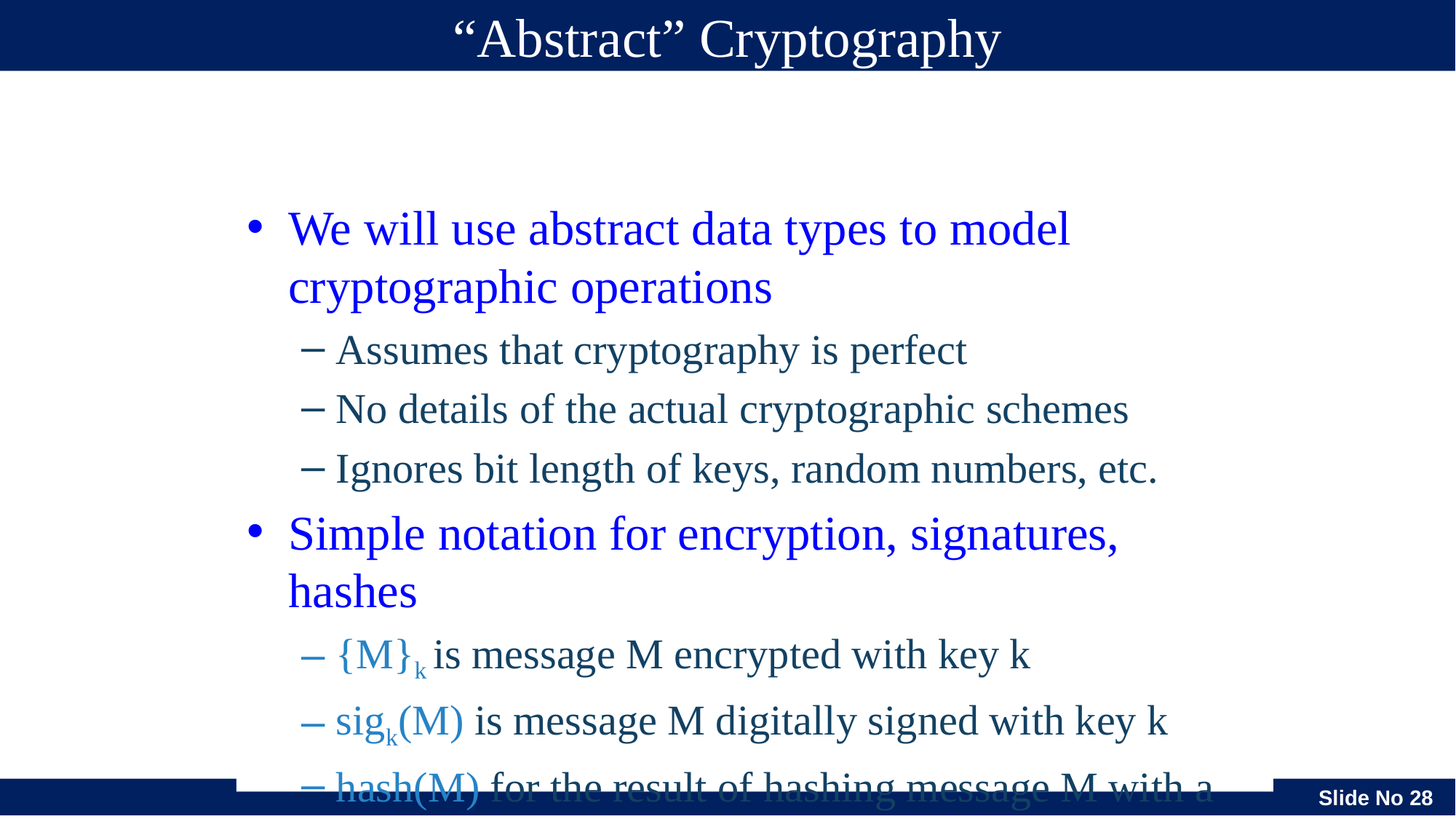

# “Abstract” Cryptography
We will use abstract data types to model cryptographic operations
Assumes that cryptography is perfect
No details of the actual cryptographic schemes
Ignores bit length of keys, random numbers, etc.
Simple notation for encryption, signatures, hashes
{M}k is message M encrypted with key k
sigk(M) is message M digitally signed with key k
hash(M) for the result of hashing message M with a cryptographically strong hash function